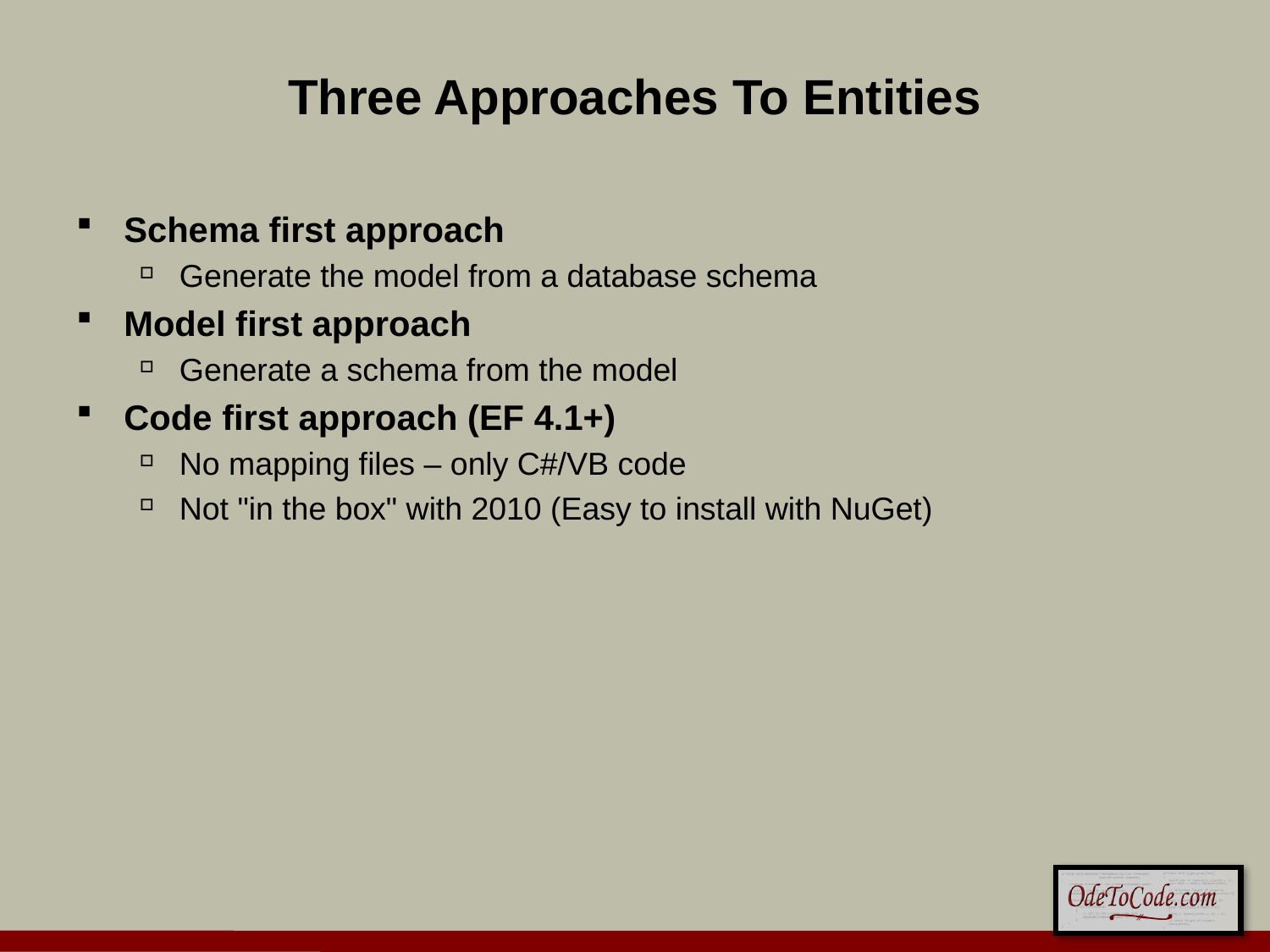

# Three Approaches To Entities
Schema first approach
Generate the model from a database schema
Model first approach
Generate a schema from the model
Code first approach (EF 4.1+)
No mapping files – only C#/VB code
Not "in the box" with 2010 (Easy to install with NuGet)